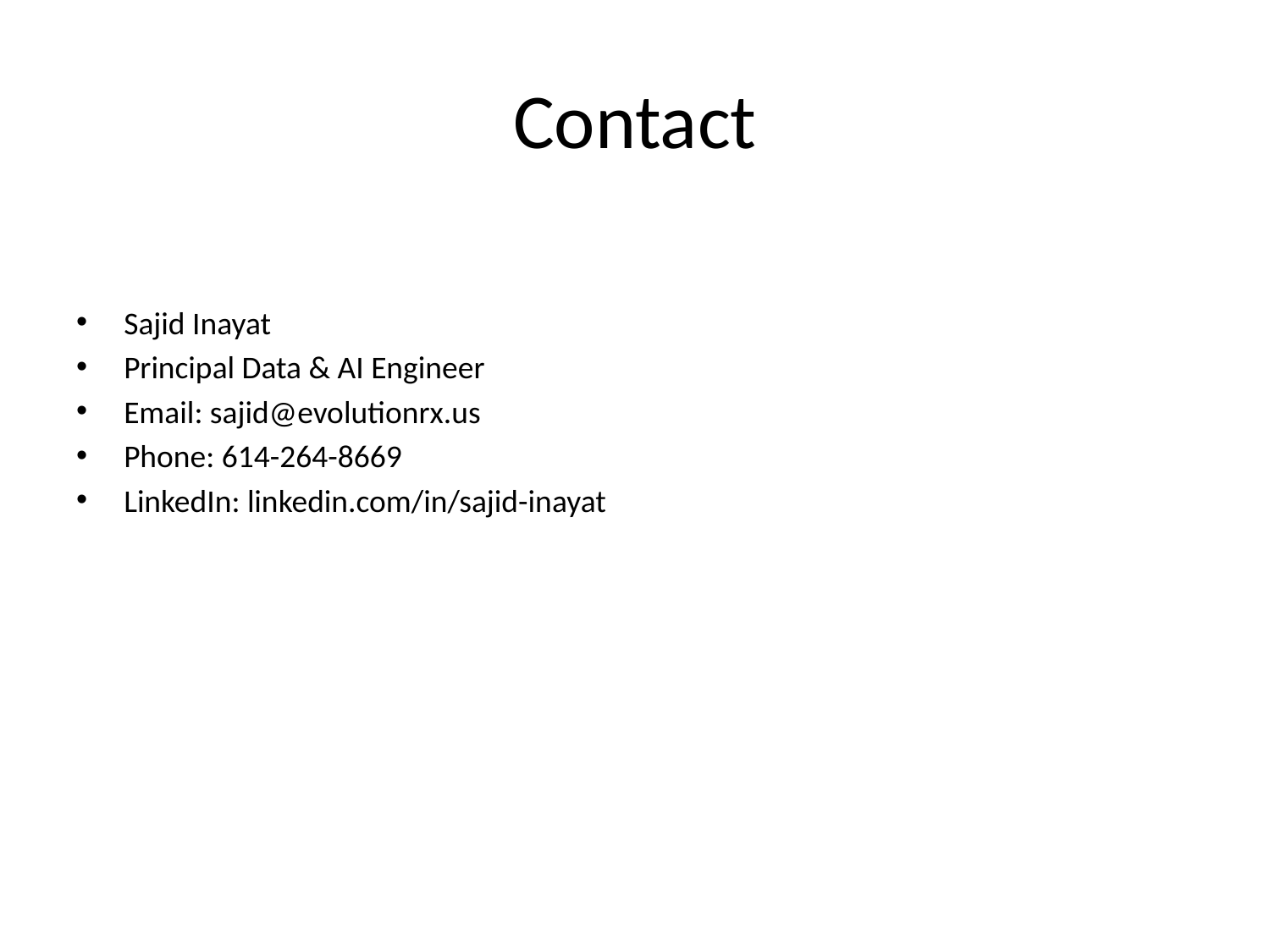

# Contact

Sajid Inayat
Principal Data & AI Engineer
Email: sajid@evolutionrx.us
Phone: 614-264-8669
LinkedIn: linkedin.com/in/sajid-inayat